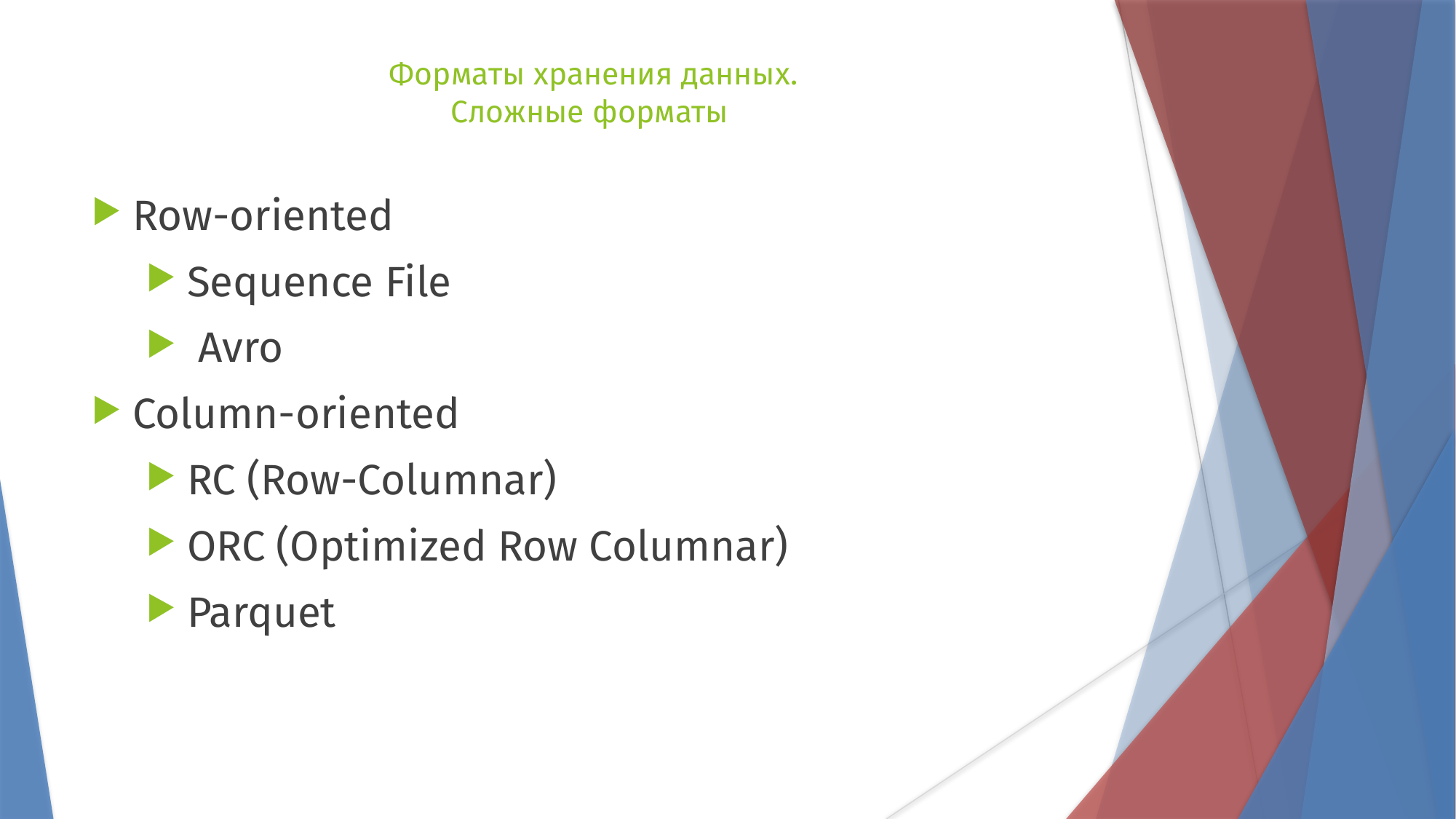

Форматы хранения данных.
Сложные форматы

Row-oriented
Sequence File
 Avro
Column-oriented
RC (Row-Columnar)
ORC (Optimized Row Columnar)
Parquet